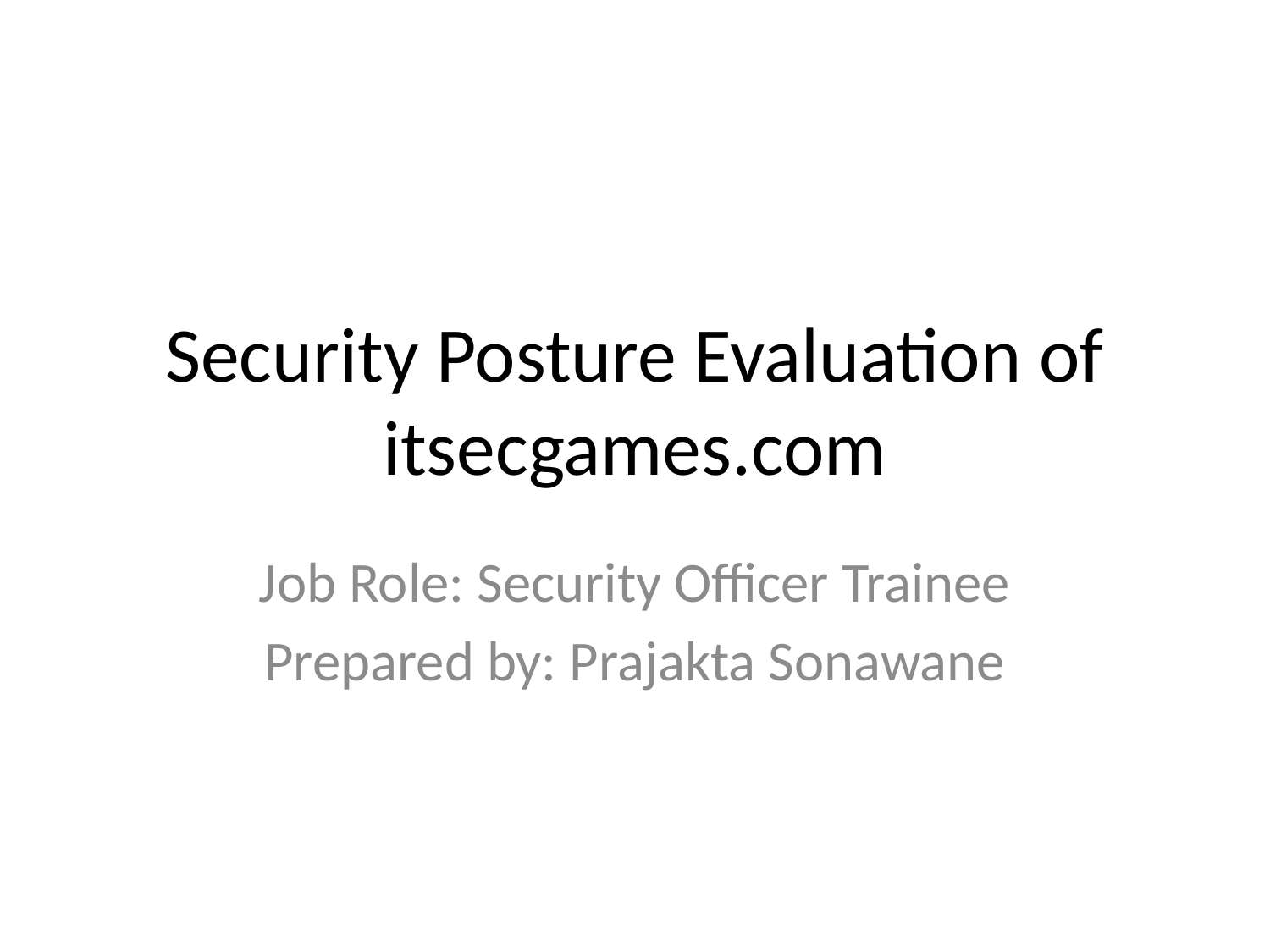

# Security Posture Evaluation of itsecgames.com
Job Role: Security Officer Trainee
Prepared by: Prajakta Sonawane